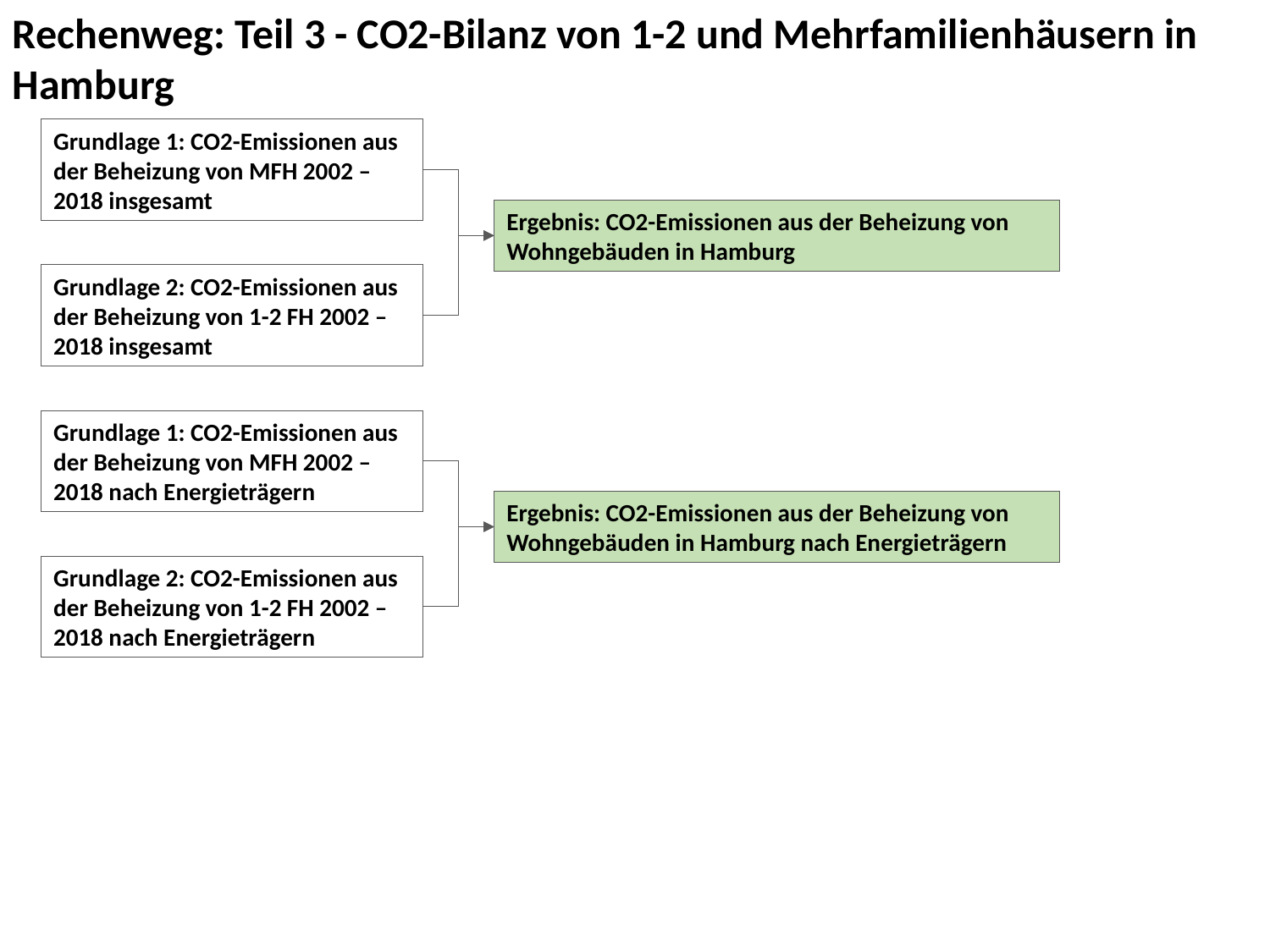

Rechenweg: Teil 3 - CO2-Bilanz von 1-2 und Mehrfamilienhäusern in Hamburg
Grundlage 1: CO2-Emissionen aus der Beheizung von MFH 2002 – 2018 insgesamt
Ergebnis: CO2-Emissionen aus der Beheizung von Wohngebäuden in Hamburg
Grundlage 2: CO2-Emissionen aus der Beheizung von 1-2 FH 2002 – 2018 insgesamt
Grundlage 1: CO2-Emissionen aus der Beheizung von MFH 2002 – 2018 nach Energieträgern
Ergebnis: CO2-Emissionen aus der Beheizung von Wohngebäuden in Hamburg nach Energieträgern
Grundlage 2: CO2-Emissionen aus der Beheizung von 1-2 FH 2002 – 2018 nach Energieträgern